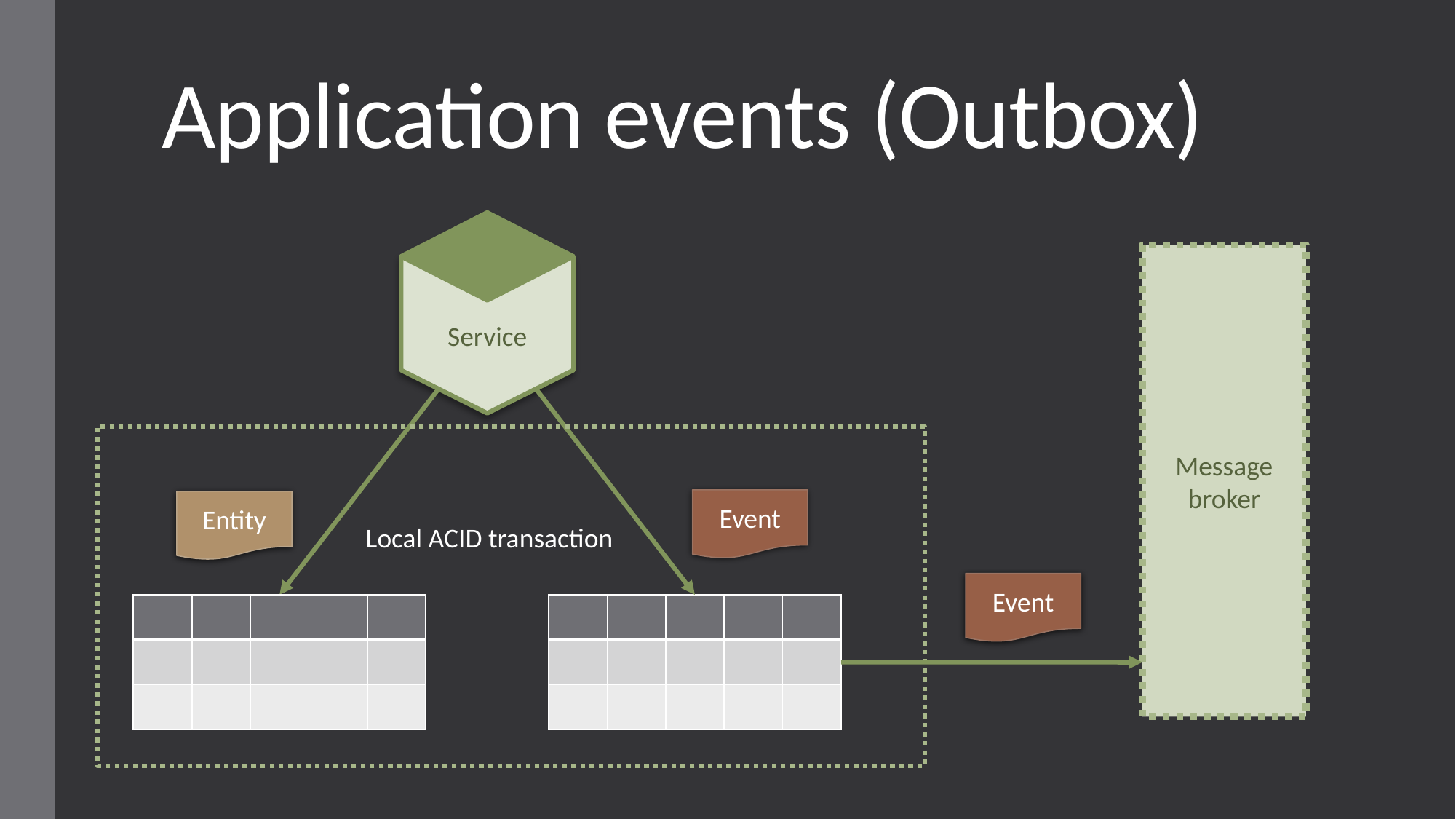

# Application events (Outbox)

Message broker
Service

Event
Entity
Local ACID transaction
Event
|  |  |  |  |  |
| --- | --- | --- | --- | --- |
|  |  |  |  |  |
|  |  |  |  |  |
|  |  |  |  |  |
| --- | --- | --- | --- | --- |
|  |  |  |  |  |
|  |  |  |  |  |